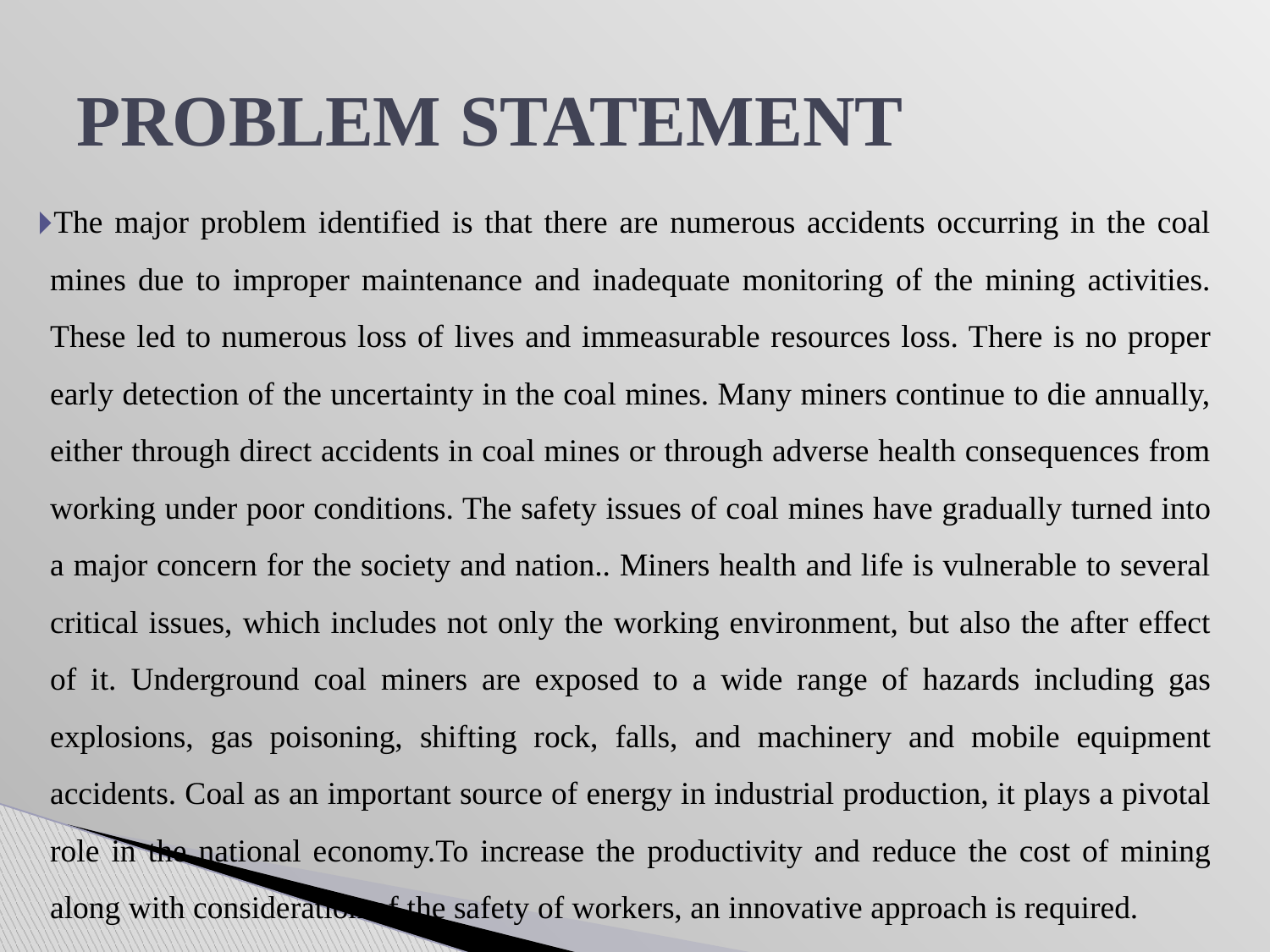

# PROBLEM STATEMENT
The major problem identified is that there are numerous accidents occurring in the coal mines due to improper maintenance and inadequate monitoring of the mining activities. These led to numerous loss of lives and immeasurable resources loss. There is no proper early detection of the uncertainty in the coal mines. Many miners continue to die annually, either through direct accidents in coal mines or through adverse health consequences from working under poor conditions. The safety issues of coal mines have gradually turned into a major concern for the society and nation.. Miners health and life is vulnerable to several critical issues, which includes not only the working environment, but also the after effect of it. Underground coal miners are exposed to a wide range of hazards including gas explosions, gas poisoning, shifting rock, falls, and machinery and mobile equipment accidents. Coal as an important source of energy in industrial production, it plays a pivotal role in the national economy.To increase the productivity and reduce the cost of mining along with consideration of the safety of workers, an innovative approach is required.